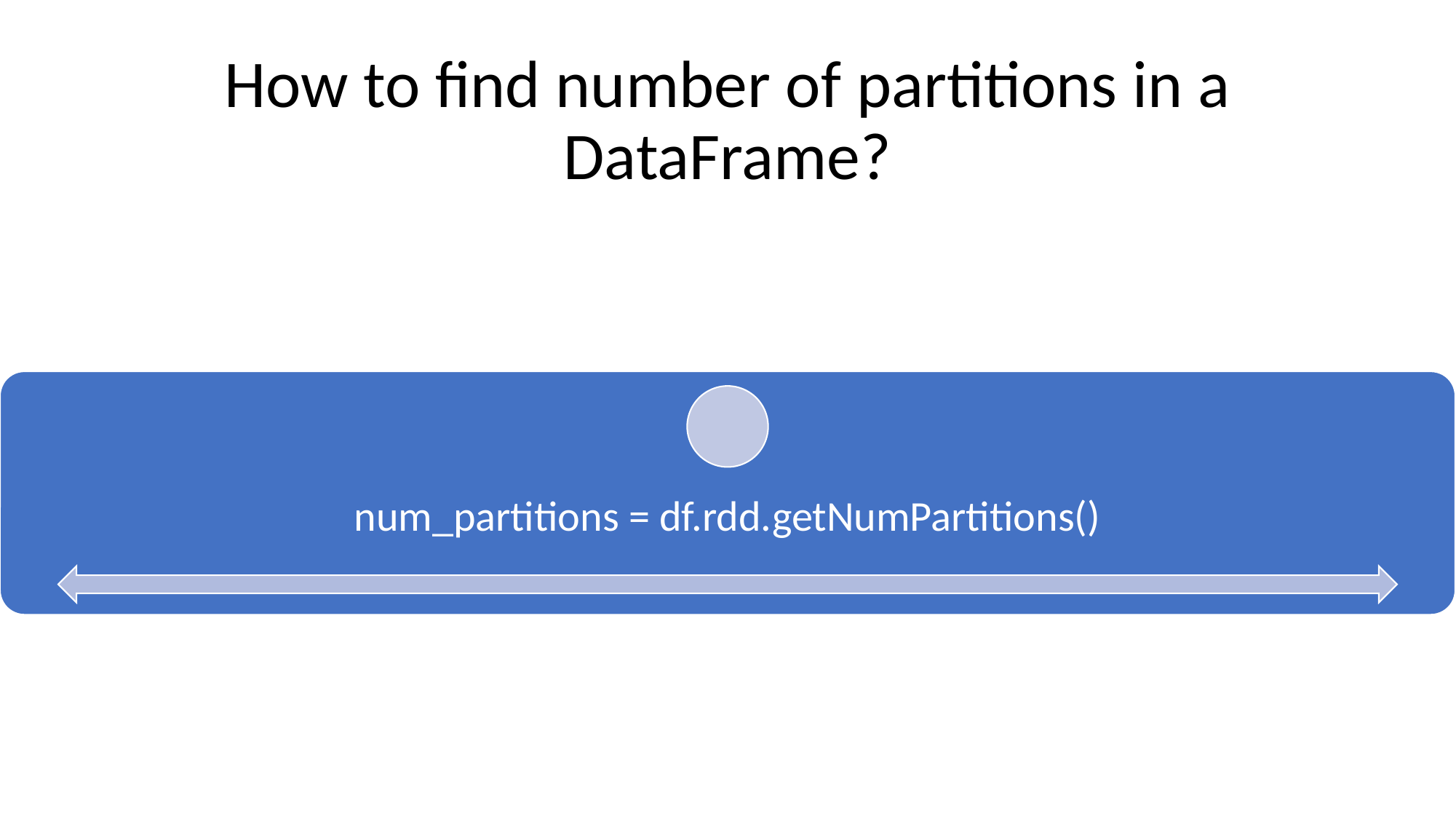

# How to find number of partitions in a DataFrame?
num_partitions = df.rdd.getNumPartitions()